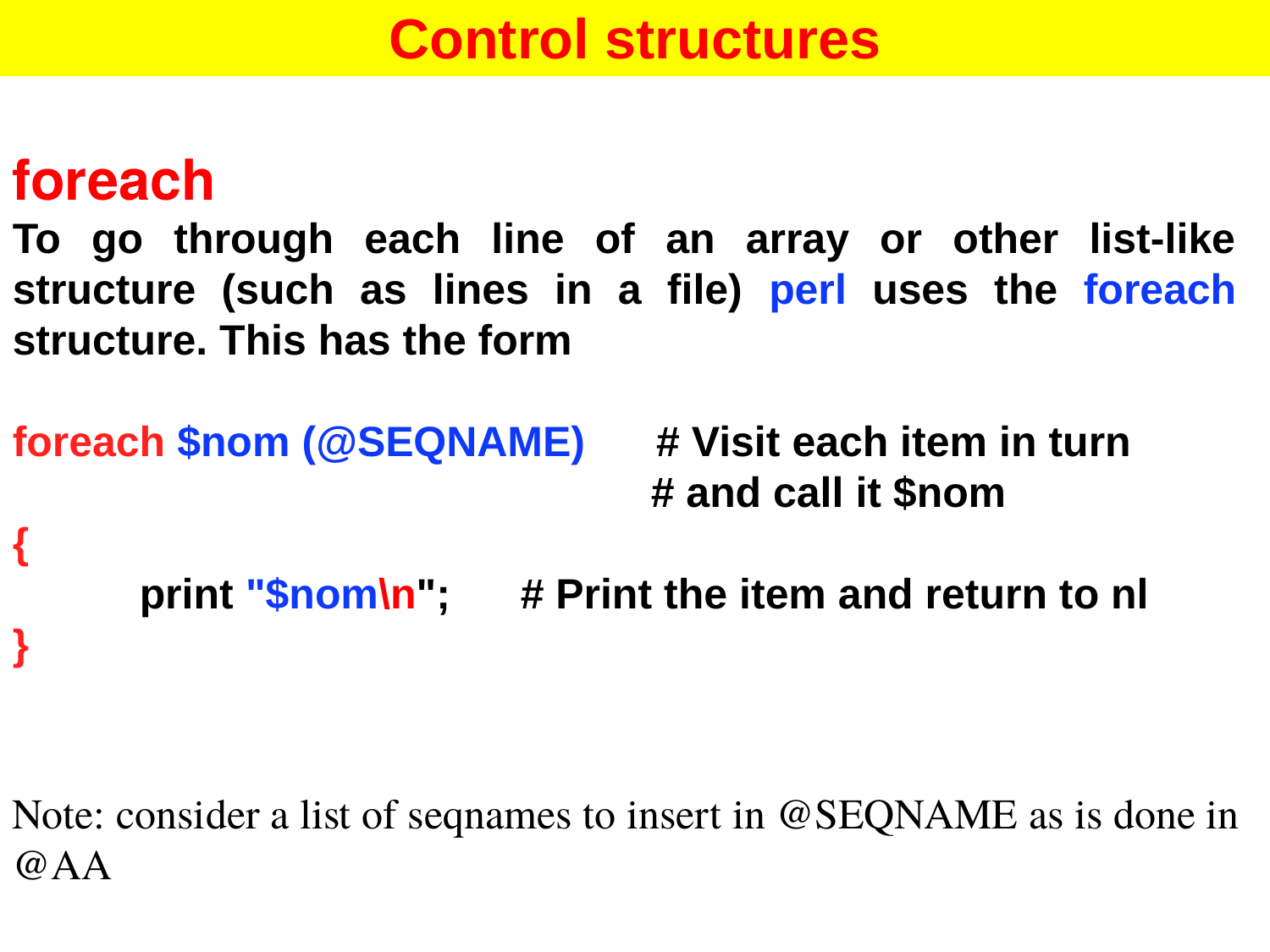

Control structures
foreach
To go through each line of an array or other list-like structure (such as lines in a file) perl uses the foreach structure. This has the form

foreach $nom (@SEQNAME)      # Visit each item in turn
				           # and call it $nom
{
	print "$nom\n";	# Print the item and return to nl
}

Note: consider a list of seqnames to insert in @SEQNAME as is done in @AA